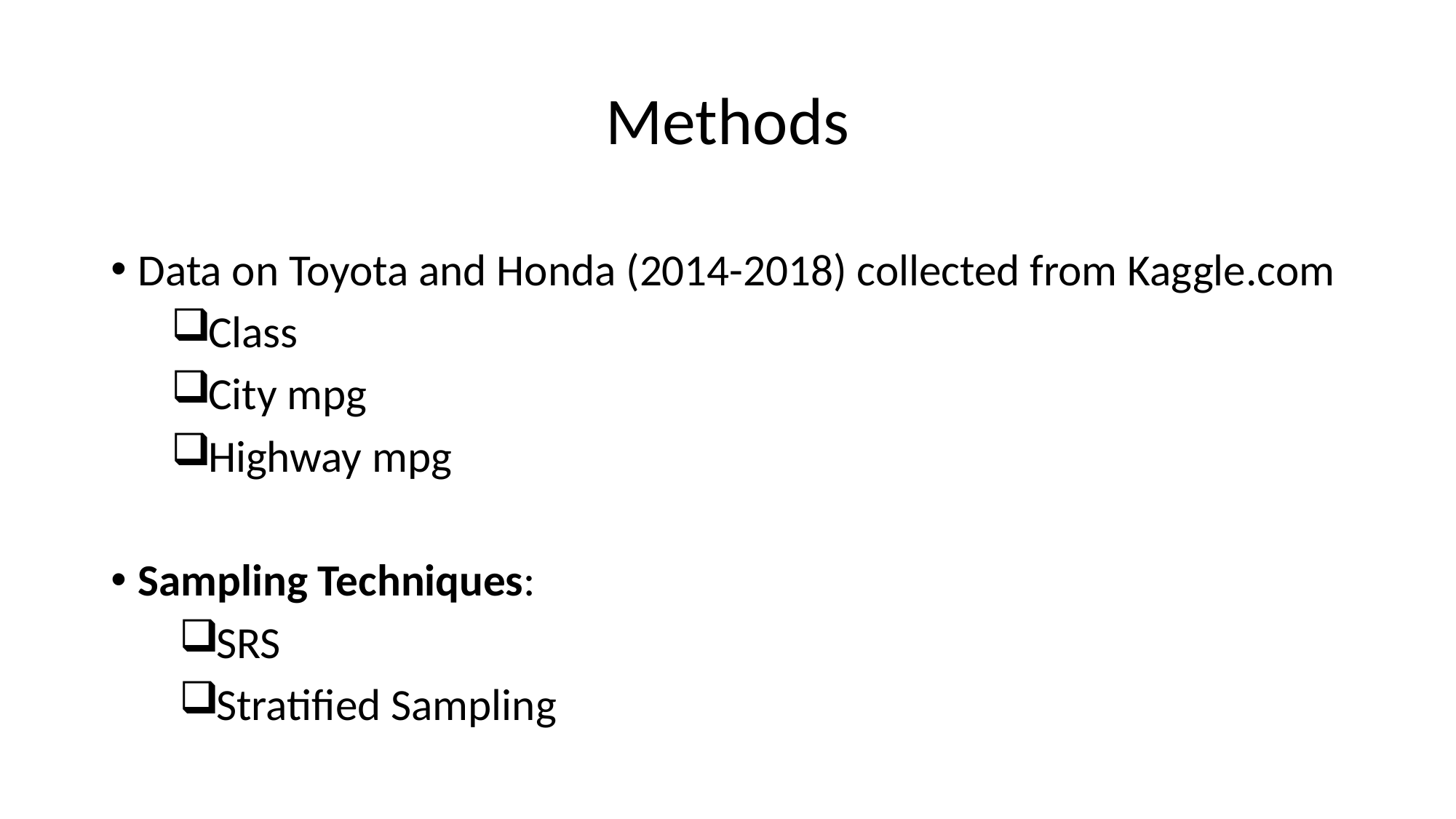

# Methods

Data on Toyota and Honda (2014-2018) collected from Kaggle.com
Class
City mpg
Highway mpg

Sampling Techniques:
SRS
Stratified Sampling